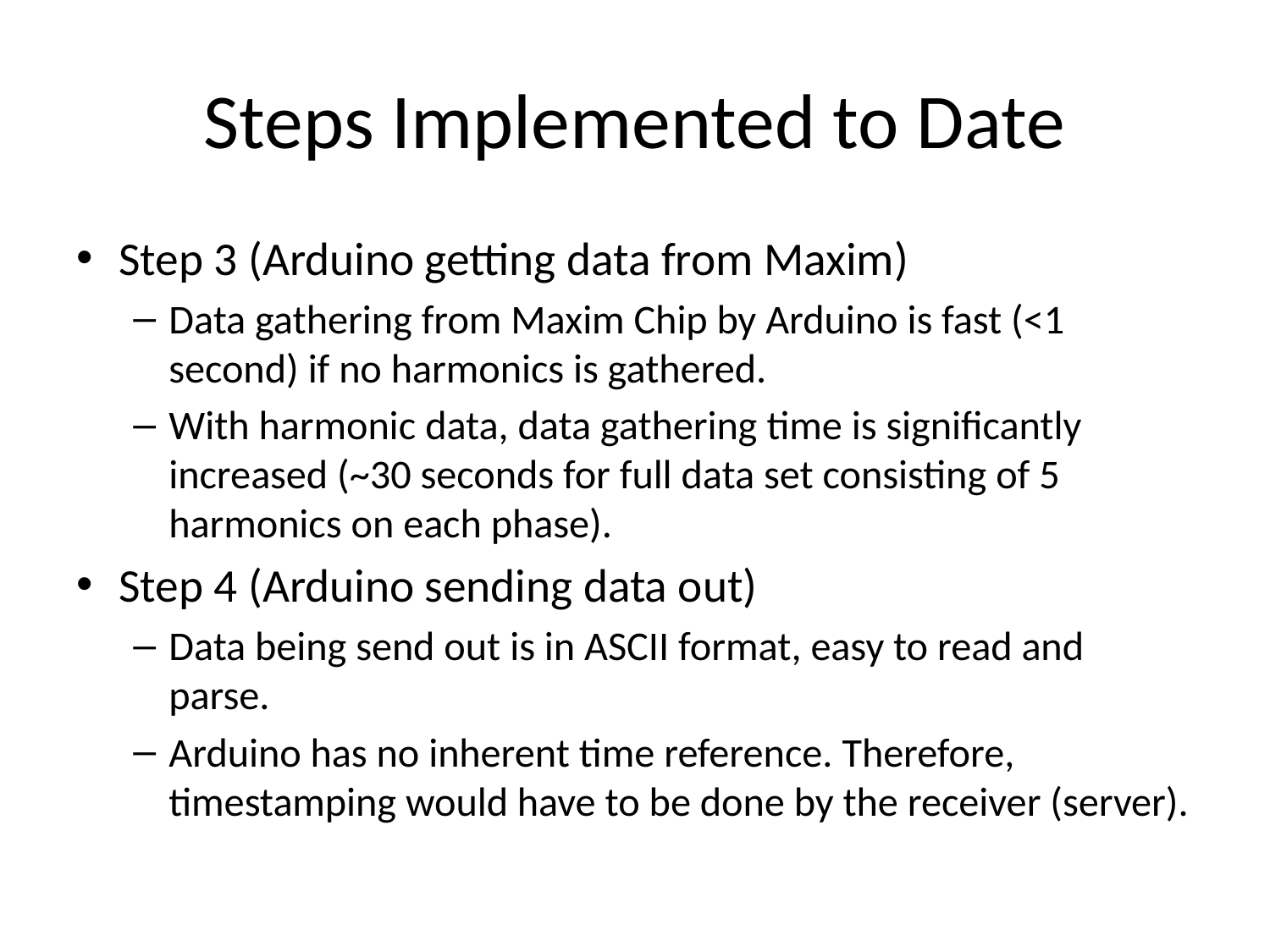

# Steps Implemented to Date
Step 3 (Arduino getting data from Maxim)
Data gathering from Maxim Chip by Arduino is fast (<1 second) if no harmonics is gathered.
With harmonic data, data gathering time is significantly increased (~30 seconds for full data set consisting of 5 harmonics on each phase).
Step 4 (Arduino sending data out)
Data being send out is in ASCII format, easy to read and parse.
Arduino has no inherent time reference. Therefore, timestamping would have to be done by the receiver (server).